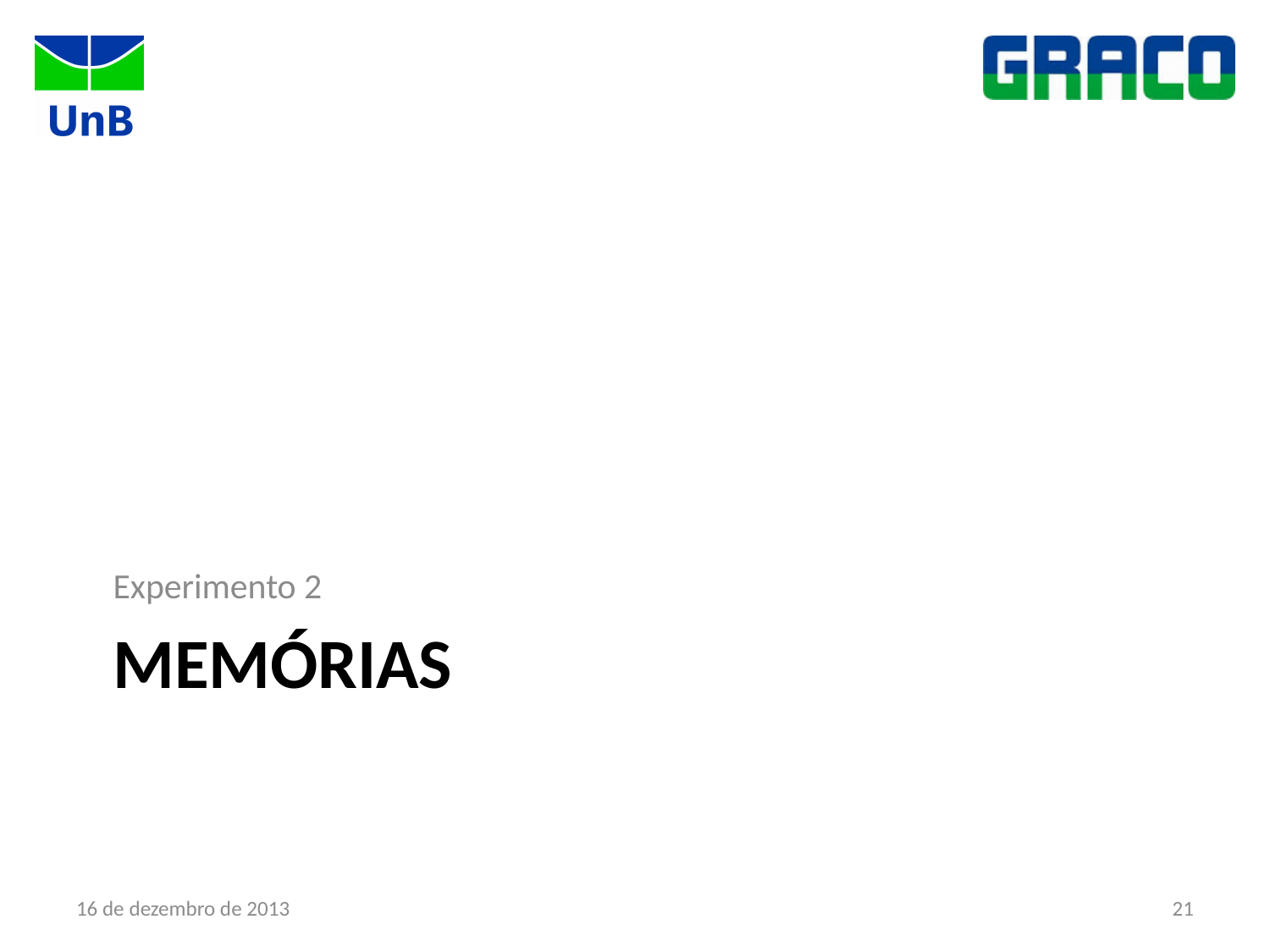

Experimento 2
# Memórias
16 de dezembro de 2013

21